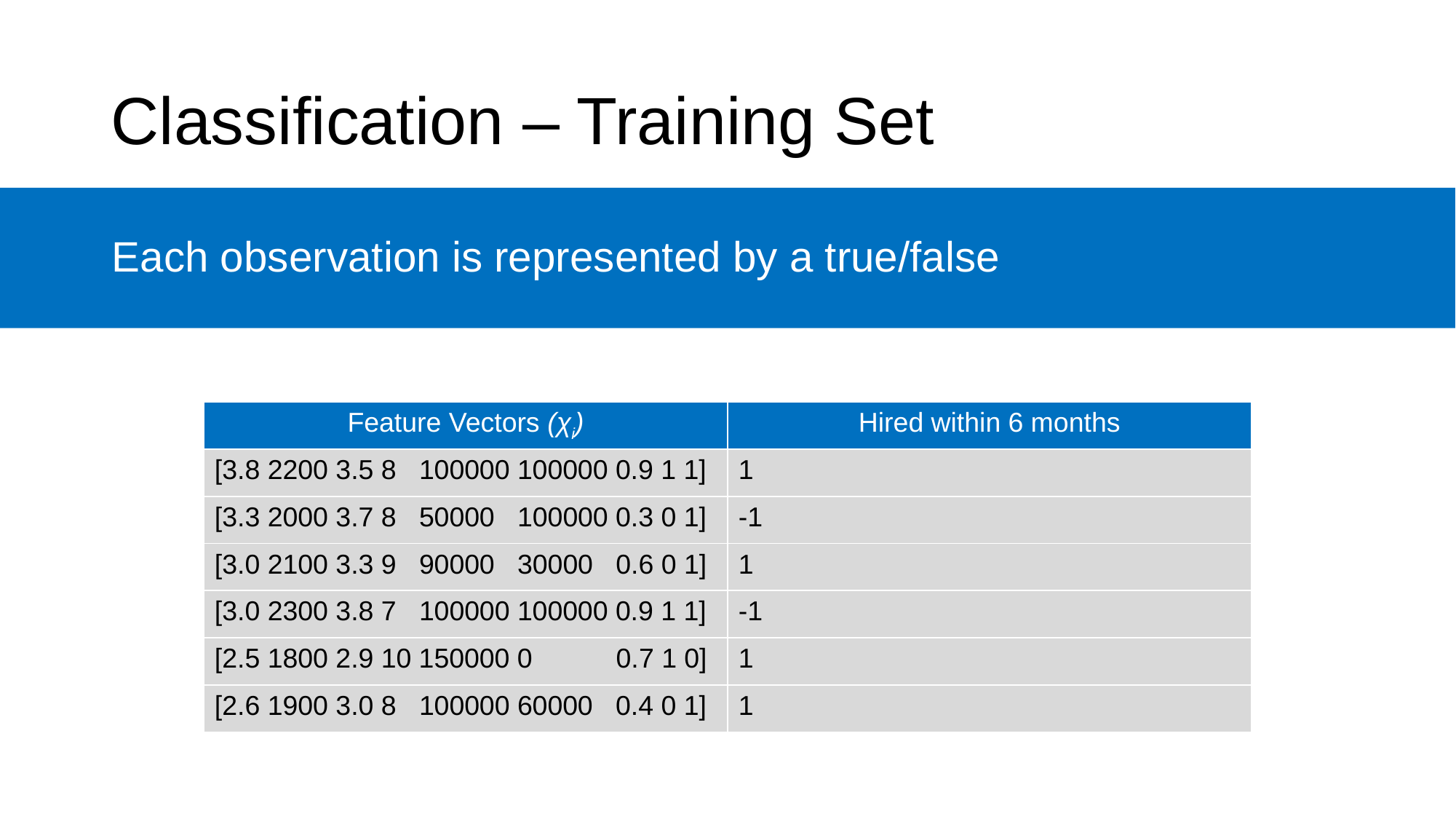

# Classification – Training Set

Each observation is represented by a true/false
| Feature Vectors (χi) | Hired within 6 months |
| --- | --- |
| [3.8 2200 3.5 8 100000 100000 0.9 1 1] | 1 |
| [3.3 2000 3.7 8 50000 100000 0.3 0 1] | -1 |
| [3.0 2100 3.3 9 90000 30000 0.6 0 1] | 1 |
| [3.0 2300 3.8 7 100000 100000 0.9 1 1] | -1 |
| [2.5 1800 2.9 10 150000 0 0.7 1 0] | 1 |
| [2.6 1900 3.0 8 100000 60000 0.4 0 1] | 1 |